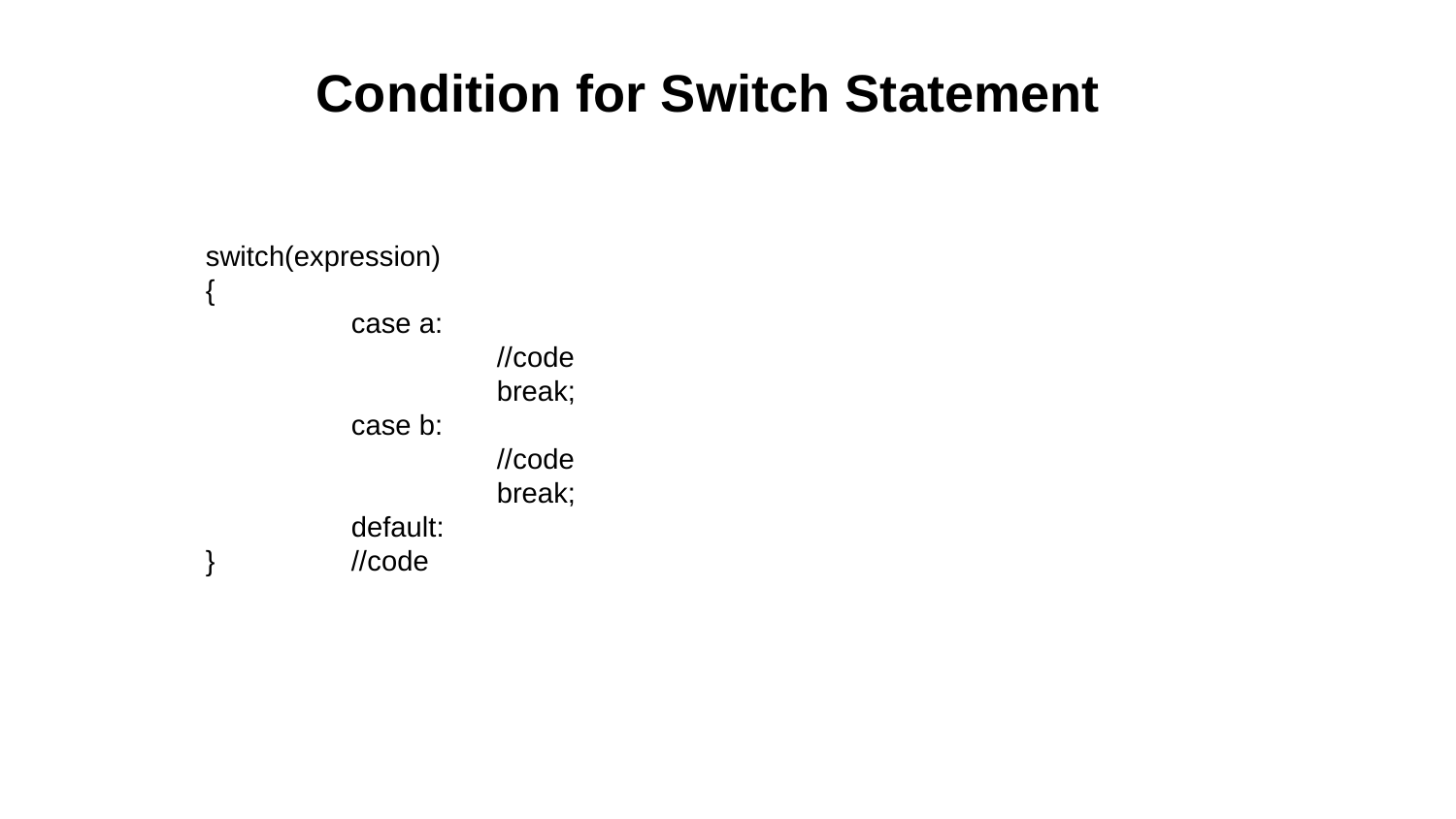

Condition for Switch Statement
switch(expression)
{
	case a:
		//code
		break;
	case b:
		//code
		break;
	default:
}	//code